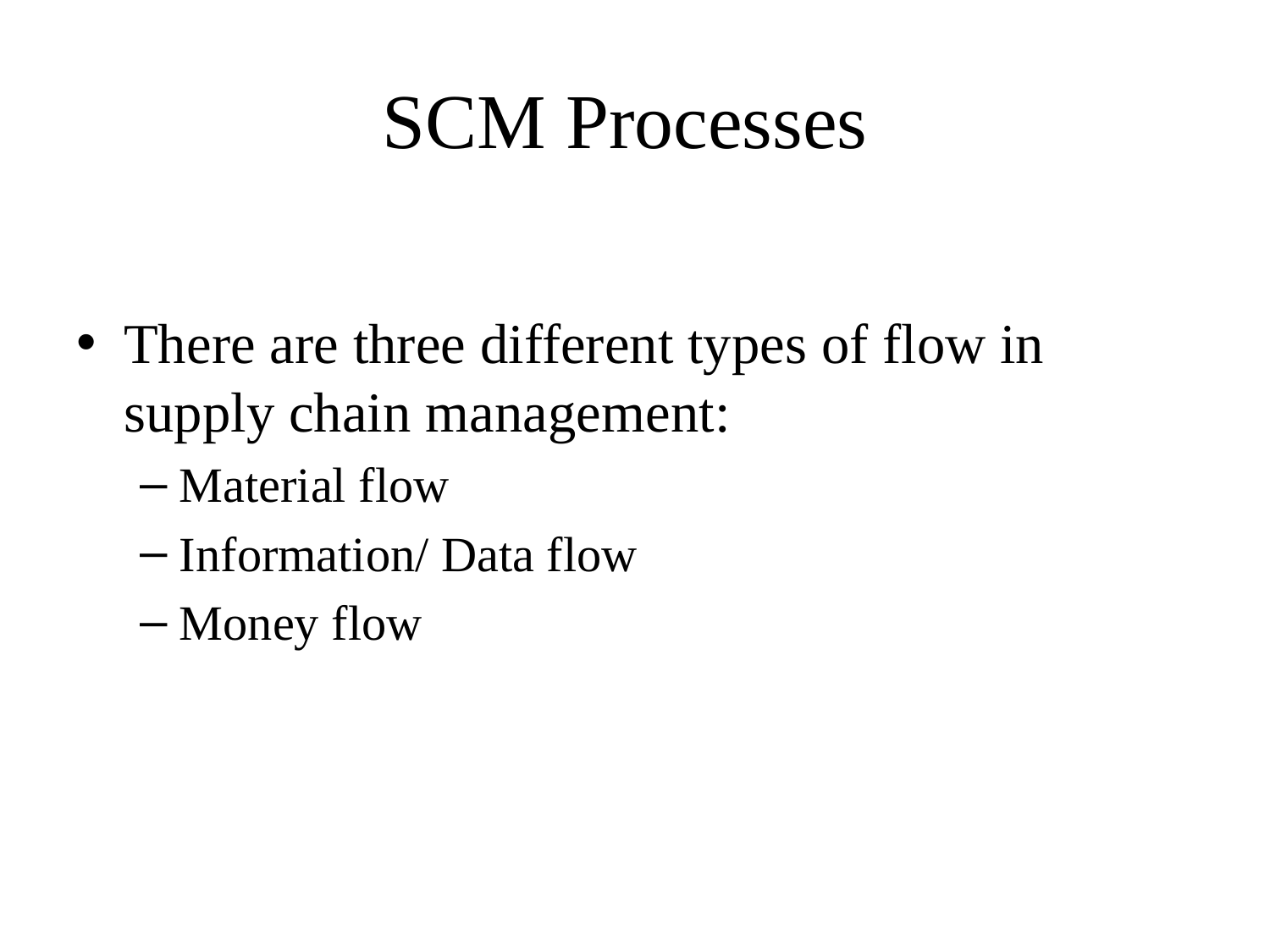

# SCM Processes

There are three different types of flow in supply chain management:
Material flow
Information/ Data flow
Money flow